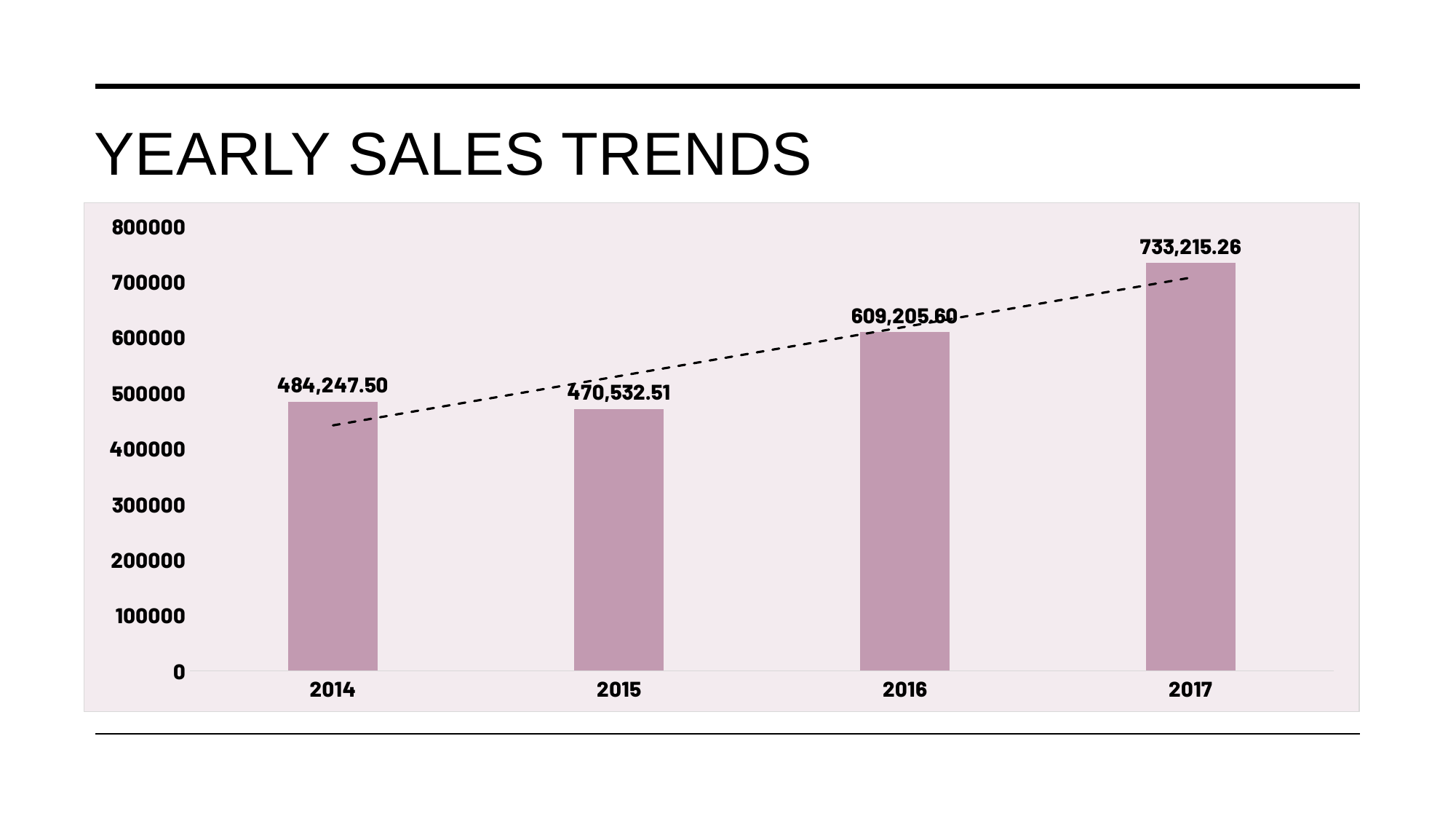

# Yearly sales trends

### Chart

| Category | Total |
|---|---|
| 2014 | 484247.4981000009 |
| 2015 | 470532.50899999985 |
| 2016 | 609205.5980000008 |
| 2017 | 733215.2551999999 |